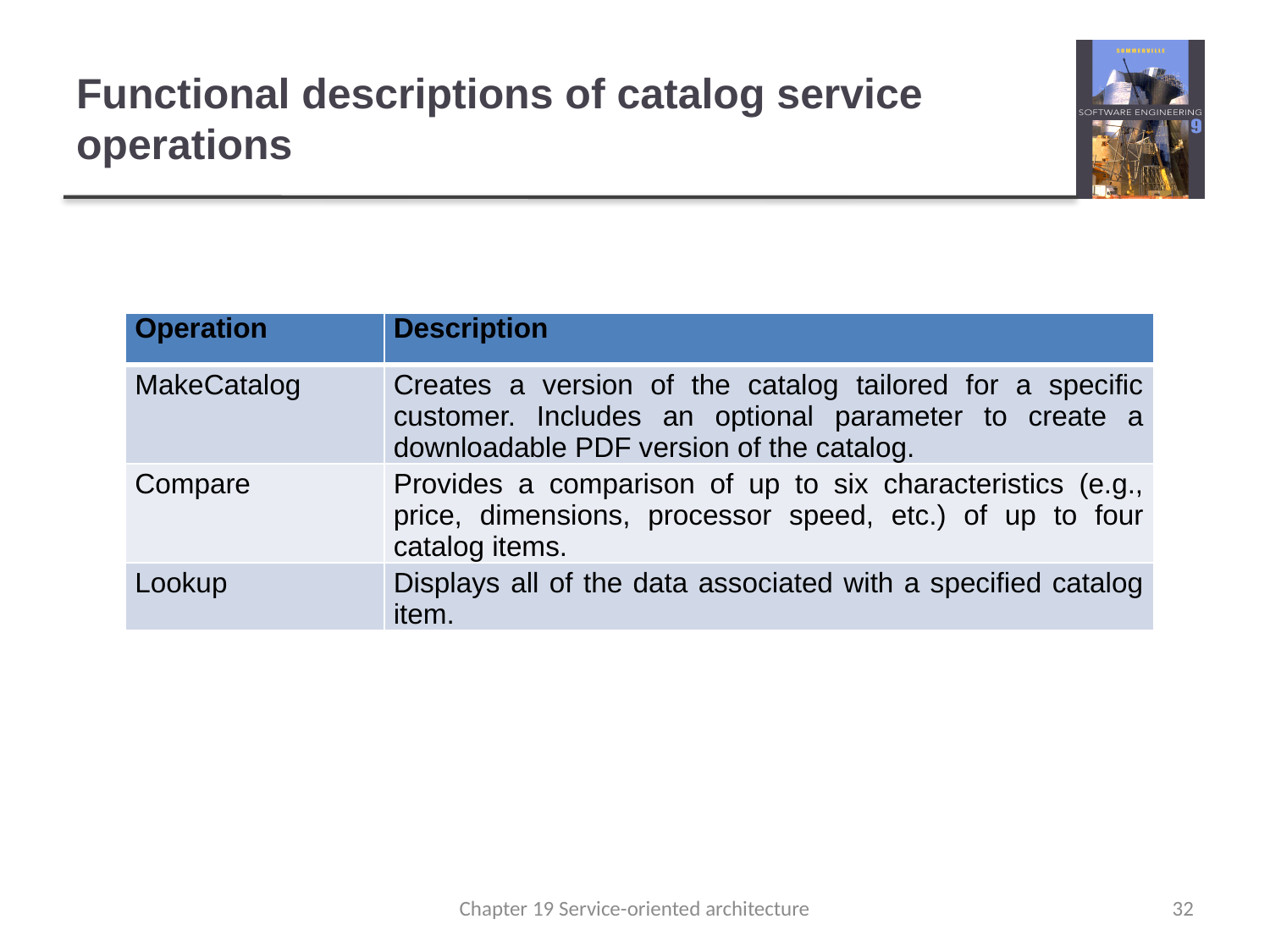

# Functional descriptions of catalog service operations
| Operation | Description |
| --- | --- |
| MakeCatalog | Creates a version of the catalog tailored for a specific customer. Includes an optional parameter to create a downloadable PDF version of the catalog. |
| Compare | Provides a comparison of up to six characteristics (e.g., price, dimensions, processor speed, etc.) of up to four catalog items. |
| Lookup | Displays all of the data associated with a specified catalog item. |
Chapter 19 Service-oriented architecture
32